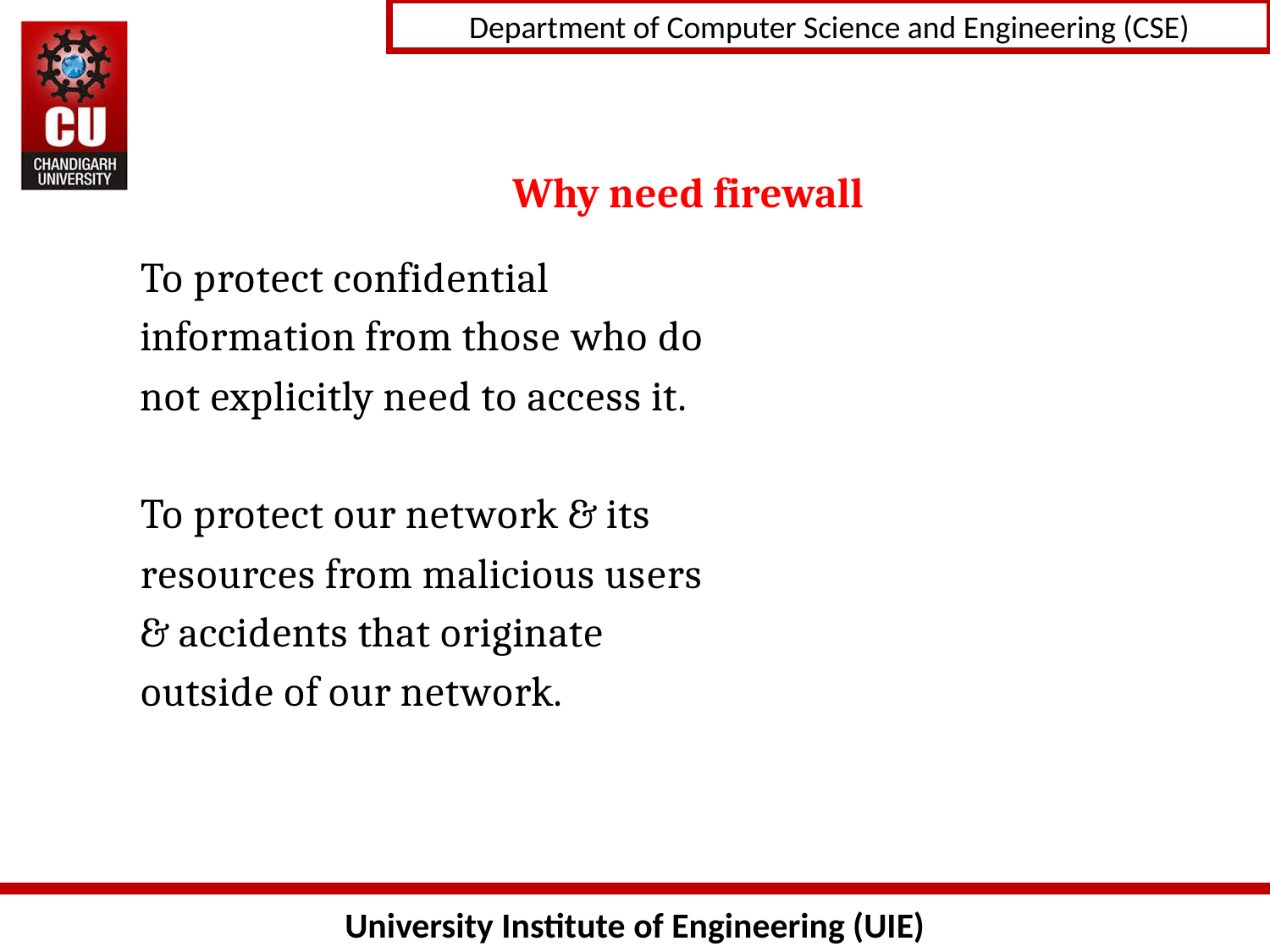

# Why need firewall
To protect confidential
information from those who do
not explicitly need to access it.

To protect our network & its
resources from malicious users
& accidents that originate
outside of our network.